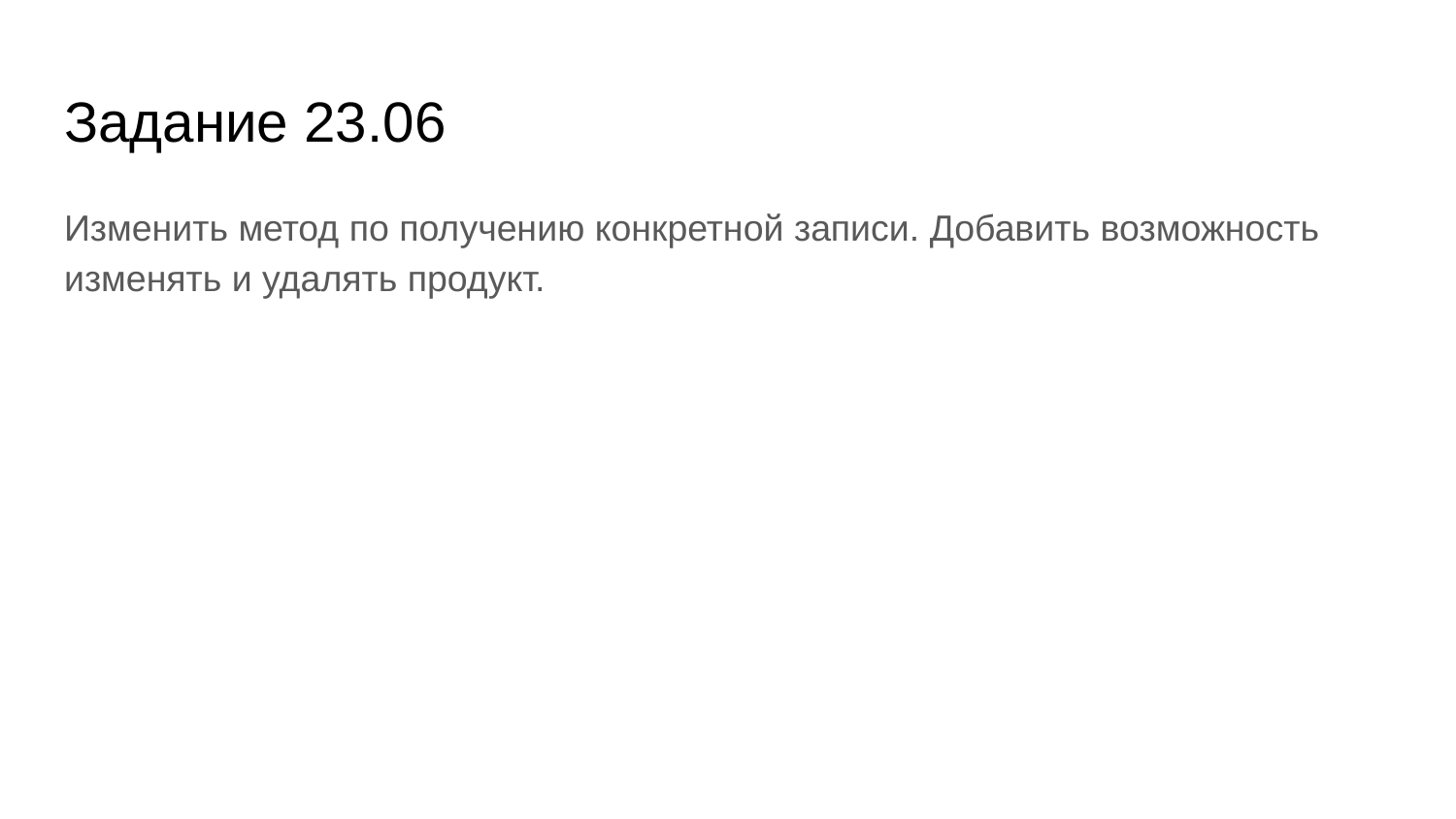

# Задание 23.06
Изменить метод по получению конкретной записи. Добавить возможность изменять и удалять продукт.